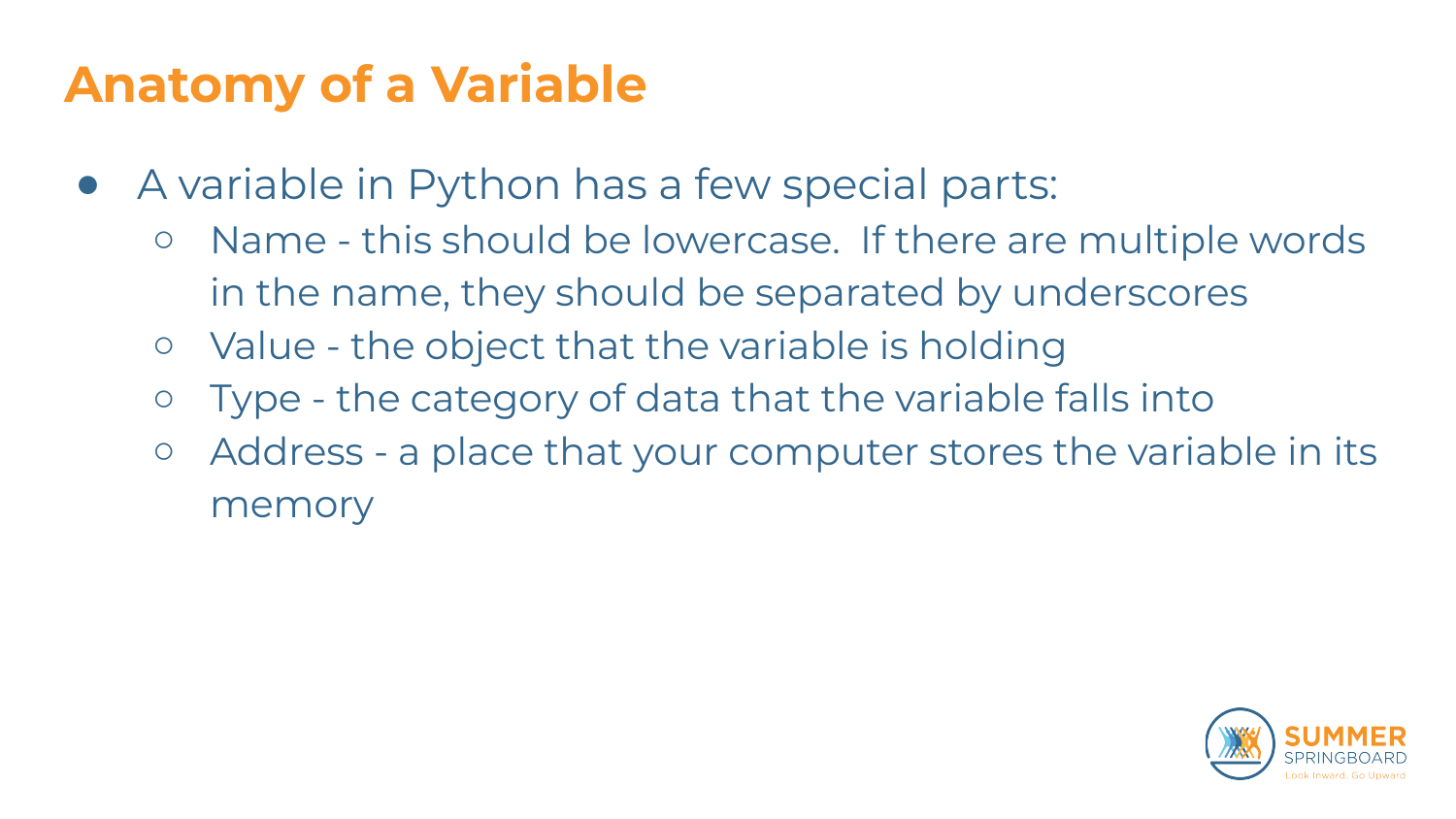

# Anatomy of a Variable
A variable in Python has a few special parts:
Name - this should be lowercase.  If there are multiple words in the name, they should be separated by underscores
Value - the object that the variable is holding
Type - the category of data that the variable falls into
Address - a place that your computer stores the variable in its memory